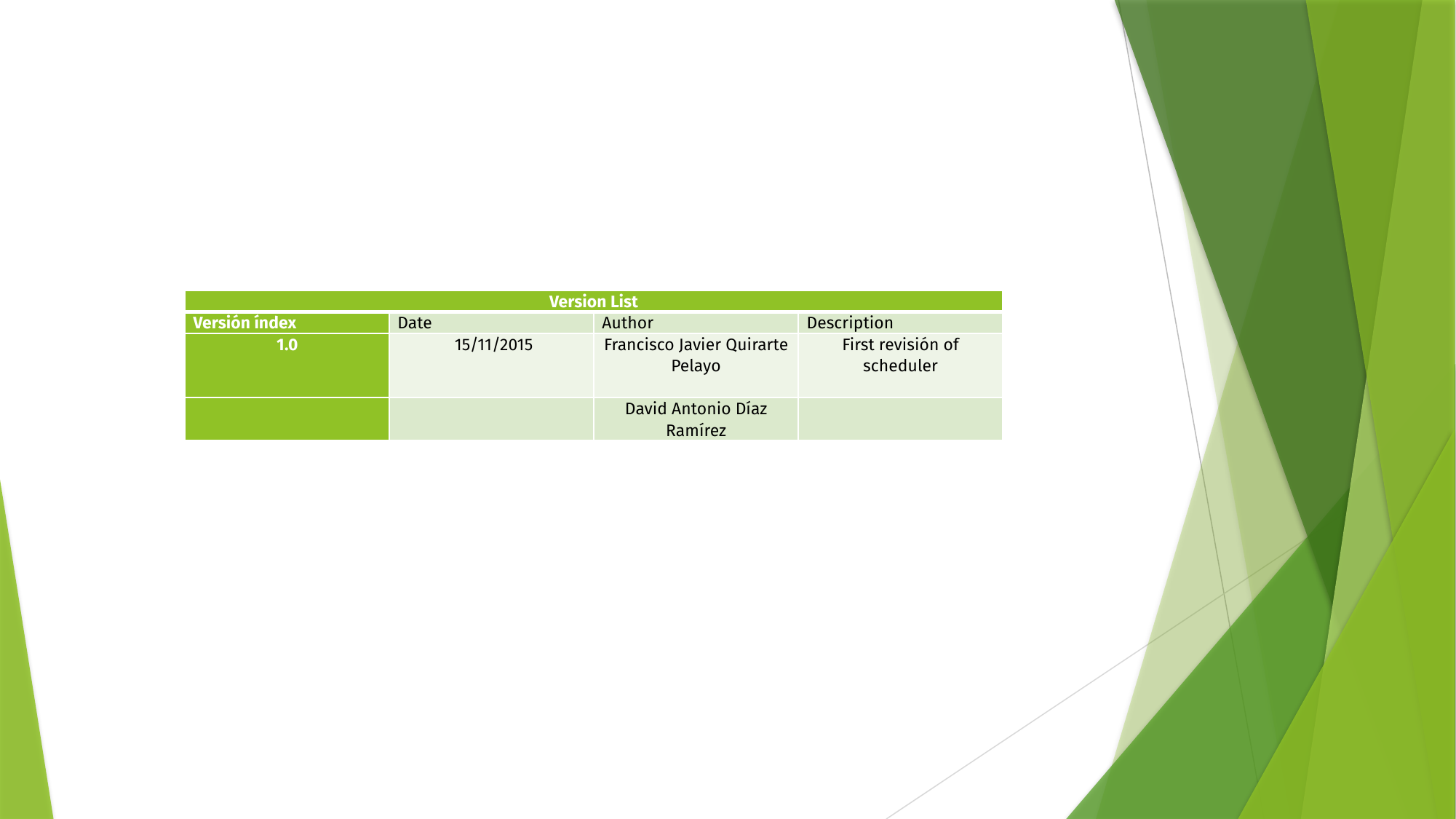

| Version List |  |  |  |
| --- | --- | --- | --- |
| Versión índex | Date | Author | Description |
| 1.0 | 15/11/2015 | Francisco Javier Quirarte Pelayo | First revisión of scheduler |
|  |  | David Antonio Díaz Ramírez |  |